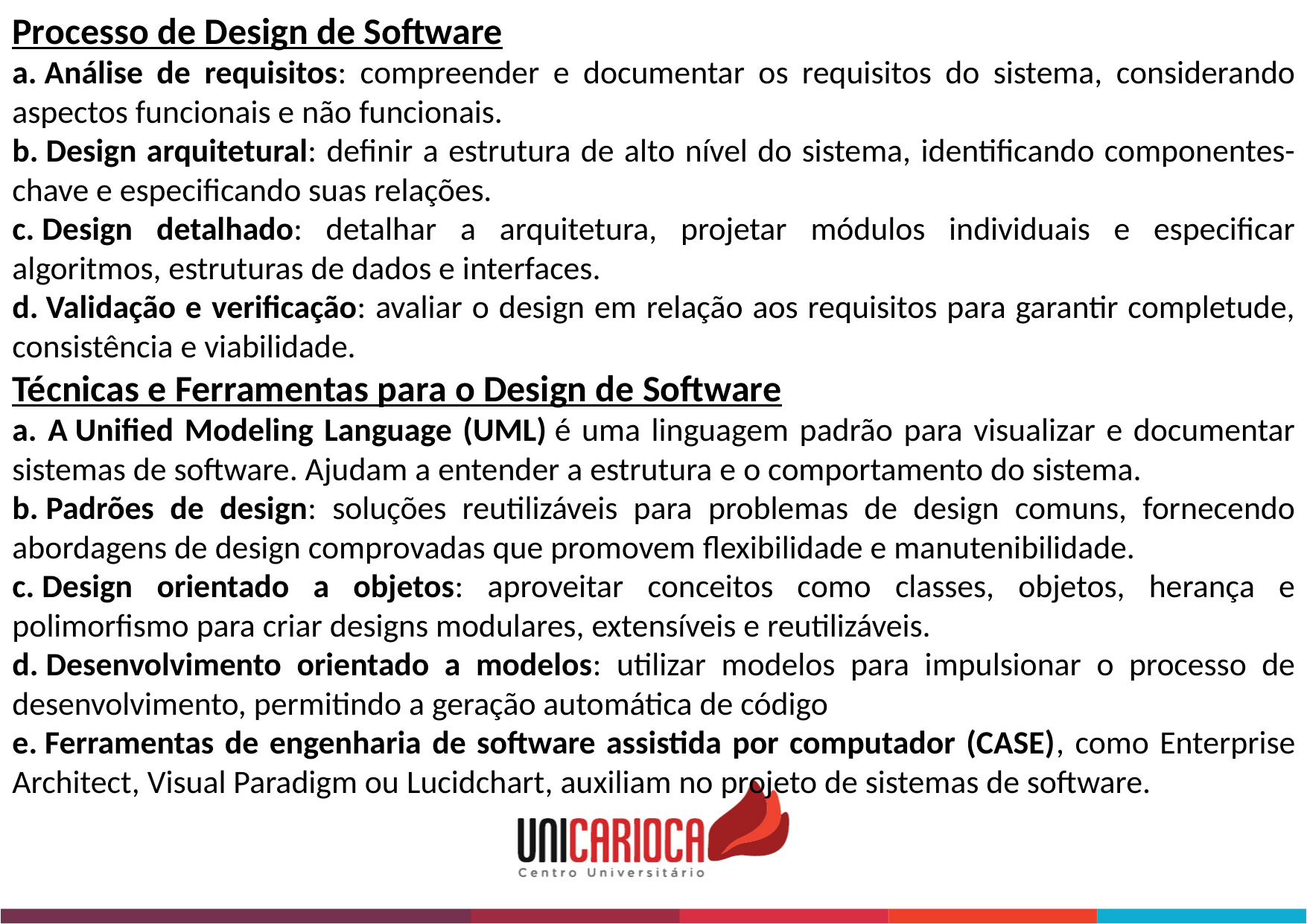

Processo de Design de Software
a. Análise de requisitos: compreender e documentar os requisitos do sistema, considerando aspectos funcionais e não funcionais.
b. Design arquitetural: definir a estrutura de alto nível do sistema, identificando componentes-chave e especificando suas relações.
c. Design detalhado: detalhar a arquitetura, projetar módulos individuais e especificar algoritmos, estruturas de dados e interfaces.
d. Validação e verificação: avaliar o design em relação aos requisitos para garantir completude, consistência e viabilidade.
Técnicas e Ferramentas para o Design de Software
a. A Unified Modeling Language (UML) é uma linguagem padrão para visualizar e documentar sistemas de software. Ajudam a entender a estrutura e o comportamento do sistema.
b. Padrões de design: soluções reutilizáveis para problemas de design comuns, fornecendo abordagens de design comprovadas que promovem flexibilidade e manutenibilidade.
c. Design orientado a objetos: aproveitar conceitos como classes, objetos, herança e polimorfismo para criar designs modulares, extensíveis e reutilizáveis.
d. Desenvolvimento orientado a modelos: utilizar modelos para impulsionar o processo de desenvolvimento, permitindo a geração automática de código
e. Ferramentas de engenharia de software assistida por computador (CASE), como Enterprise Architect, Visual Paradigm ou Lucidchart, auxiliam no projeto de sistemas de software.